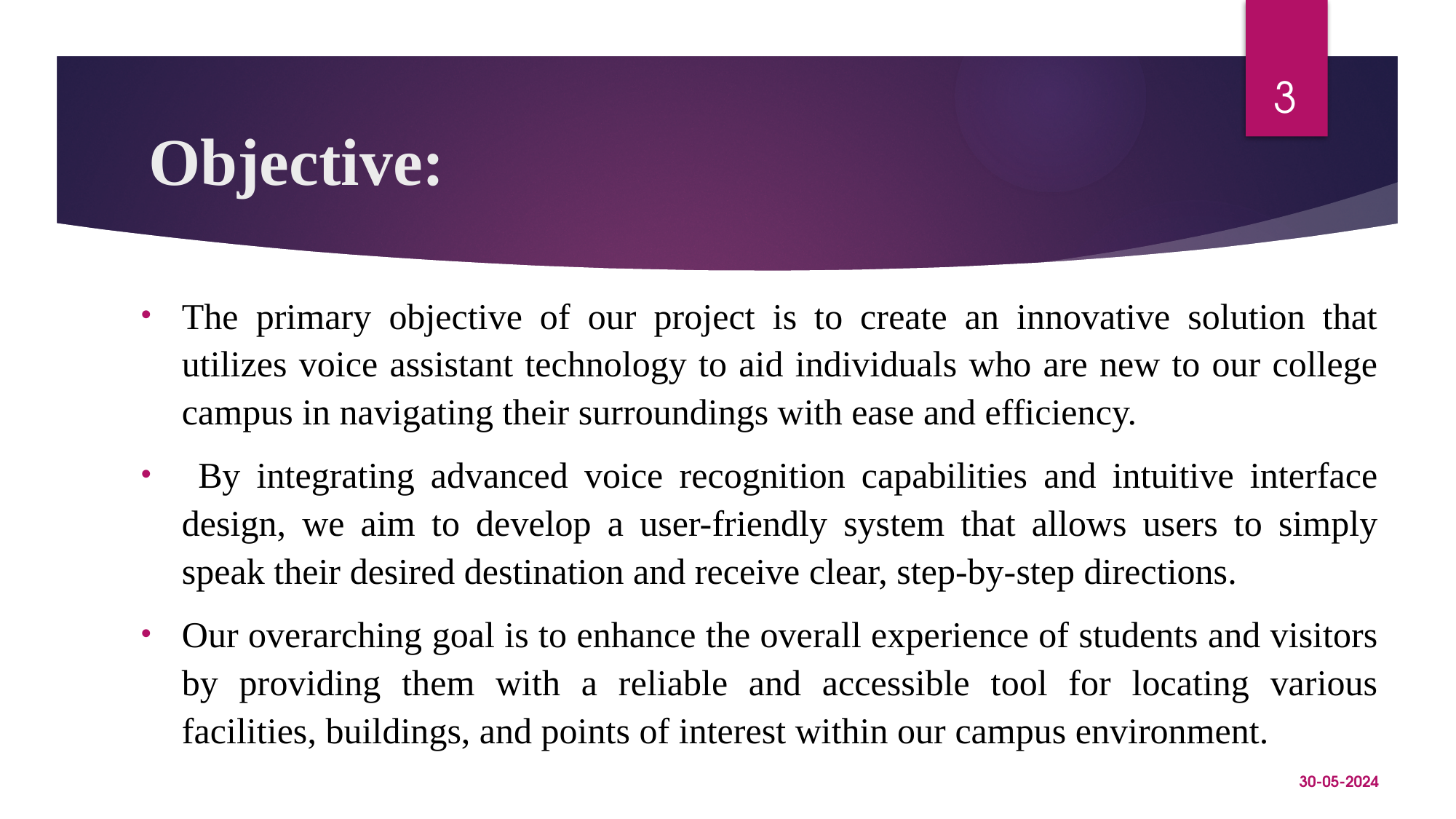

3
# Objective:
The primary objective of our project is to create an innovative solution that utilizes voice assistant technology to aid individuals who are new to our college campus in navigating their surroundings with ease and efficiency.
 By integrating advanced voice recognition capabilities and intuitive interface design, we aim to develop a user-friendly system that allows users to simply speak their desired destination and receive clear, step-by-step directions.
Our overarching goal is to enhance the overall experience of students and visitors by providing them with a reliable and accessible tool for locating various facilities, buildings, and points of interest within our campus environment.
30-05-2024